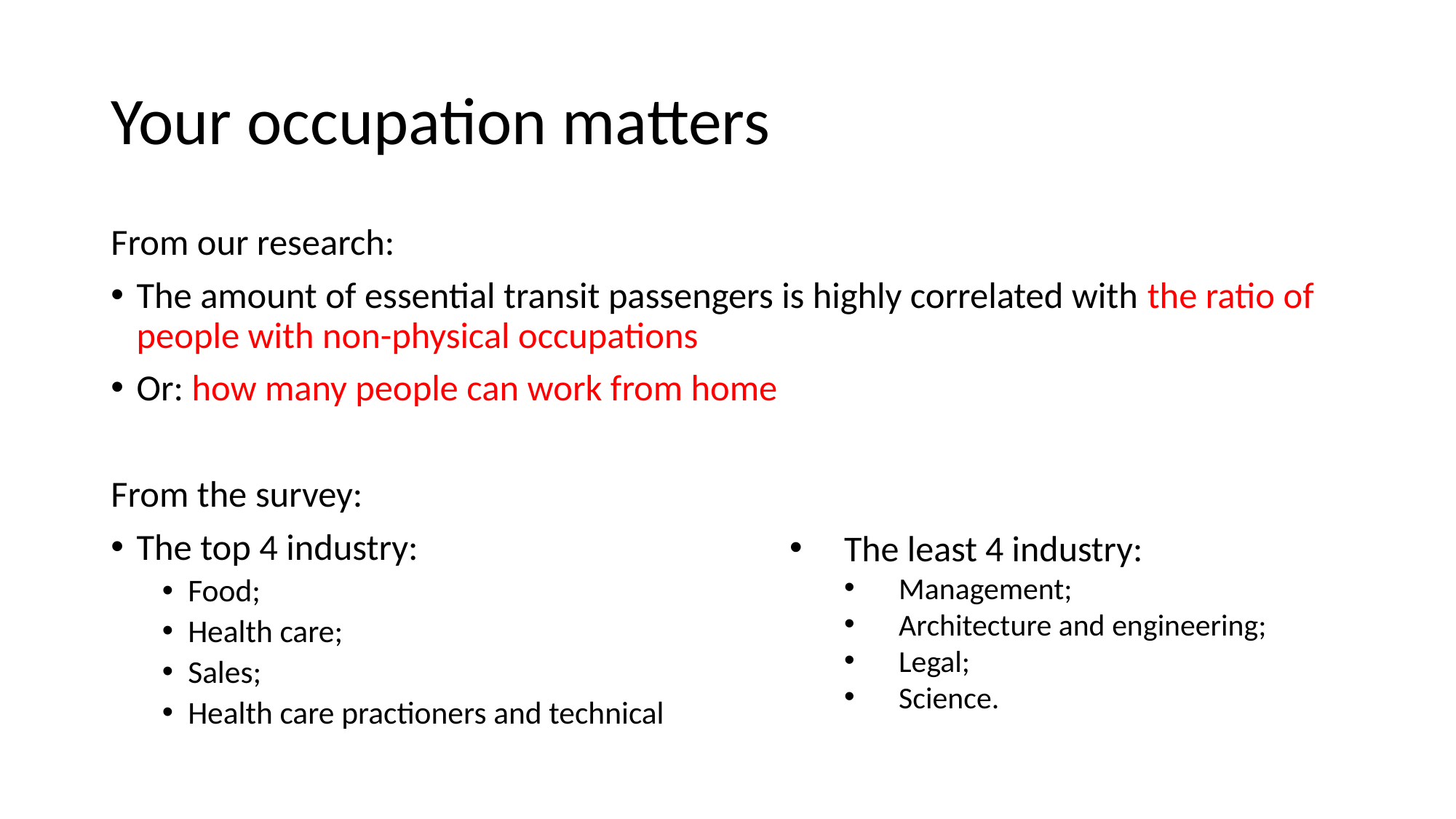

# Your occupation matters
From our research:
The amount of essential transit passengers is highly correlated with the ratio of people with non-physical occupations
Or: how many people can work from home

From the survey:
The top 4 industry:
Food;
Health care;
Sales;
Health care practioners and technical
The least 4 industry:
Management;
Architecture and engineering;
Legal;
Science.